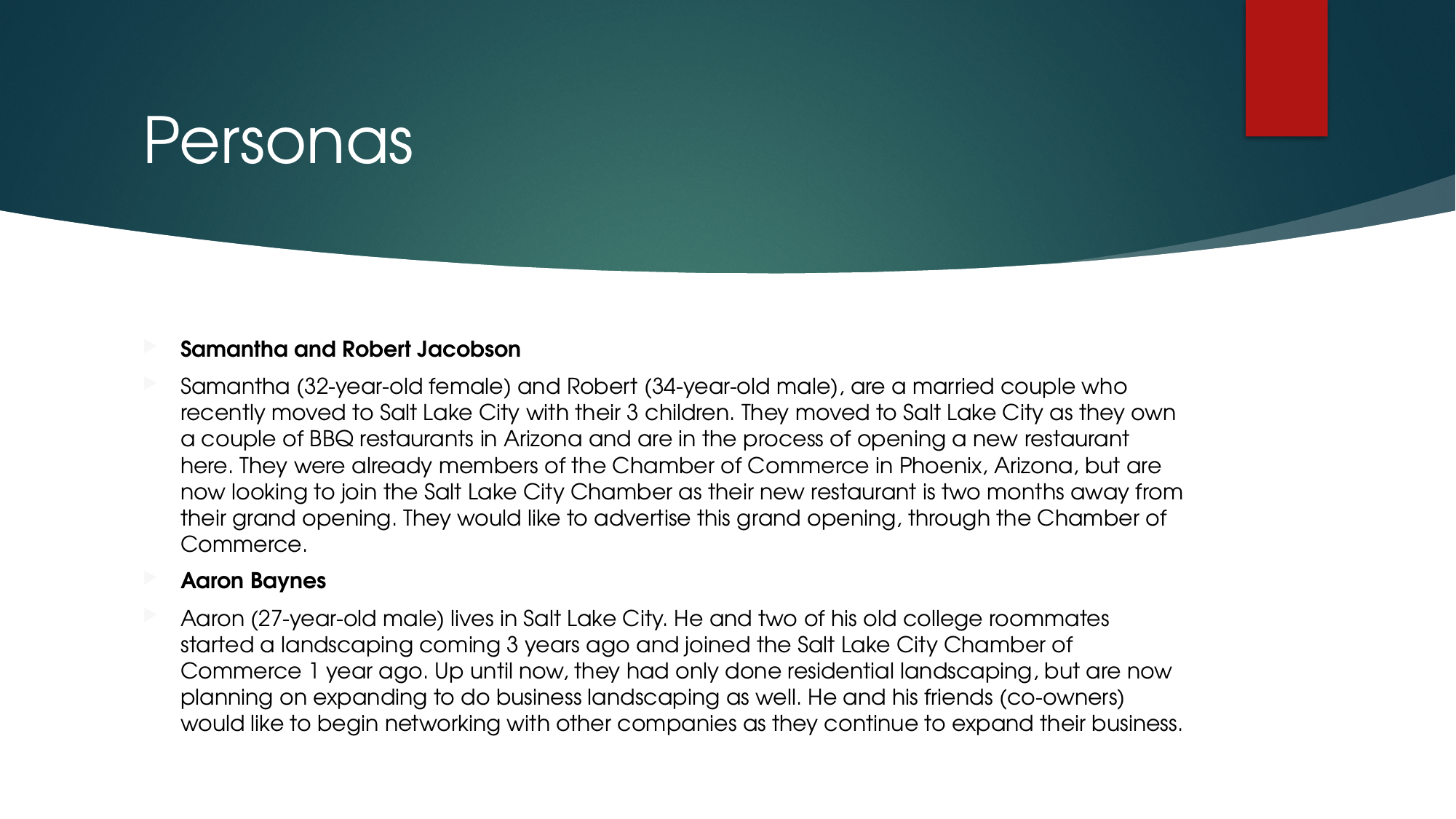

# Personas

Samantha and Robert Jacobson
Samantha (32-year-old female) and Robert (34-year-old male), are a married couple who recently moved to Salt Lake City with their 3 children. They moved to Salt Lake City as they own a couple of BBQ restaurants in Arizona and are in the process of opening a new restaurant here. They were already members of the Chamber of Commerce in Phoenix, Arizona, but are now looking to join the Salt Lake City Chamber as their new restaurant is two months away from their grand opening. They would like to advertise this grand opening, through the Chamber of Commerce.
Aaron Baynes
Aaron (27-year-old male) lives in Salt Lake City. He and two of his old college roommates started a landscaping coming 3 years ago and joined the Salt Lake City Chamber of Commerce 1 year ago. Up until now, they had only done residential landscaping, but are now planning on expanding to do business landscaping as well. He and his friends (co-owners) would like to begin networking with other companies as they continue to expand their business.